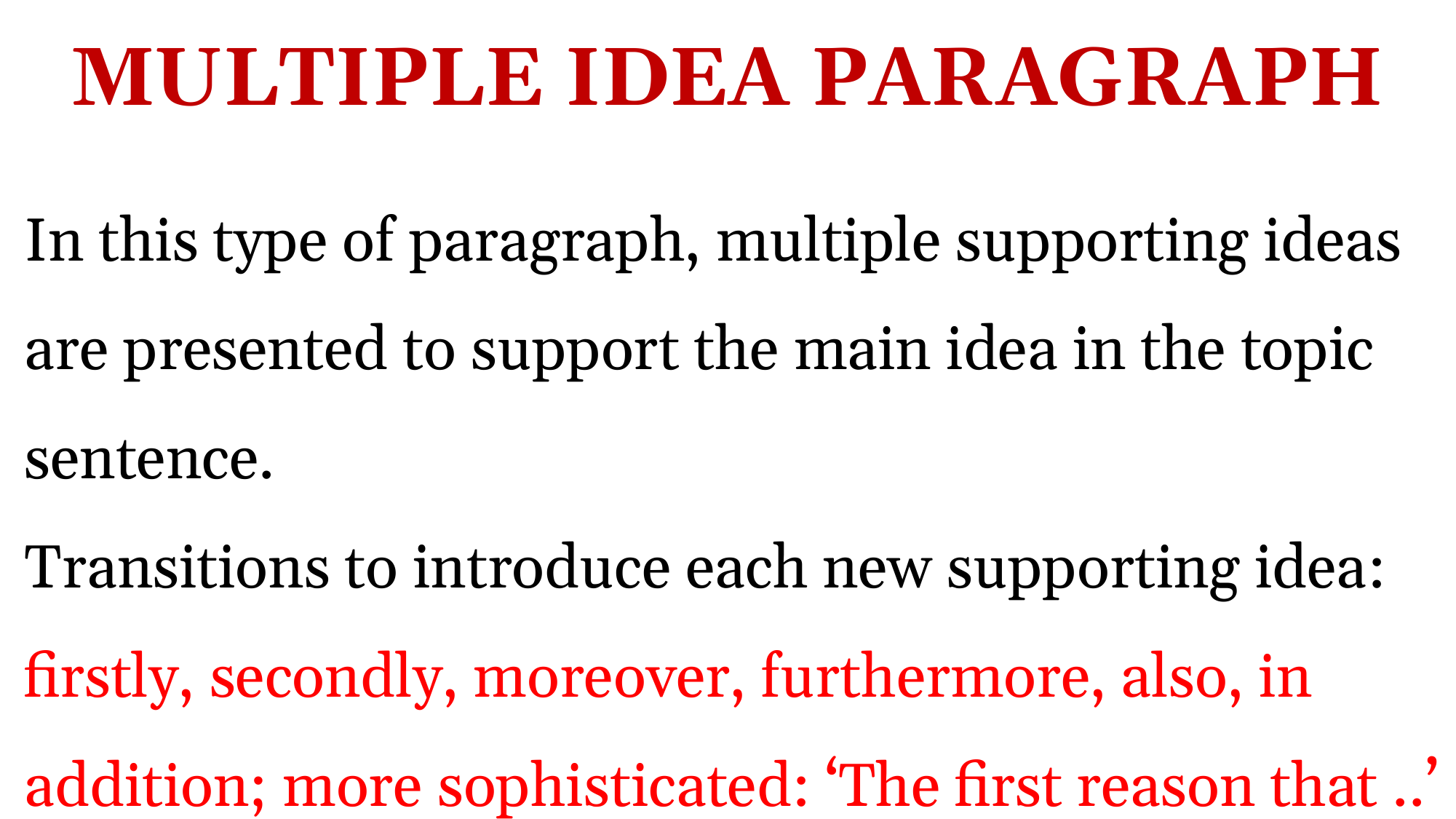

# MULTIPLE IDEA PARAGRAPH
In this type of paragraph, multiple supporting ideas are presented to support the main idea in the topic sentence.
Transitions to introduce each new supporting idea: firstly, secondly, moreover, furthermore, also, in addition; more sophisticated: ‘The first reason that ..’